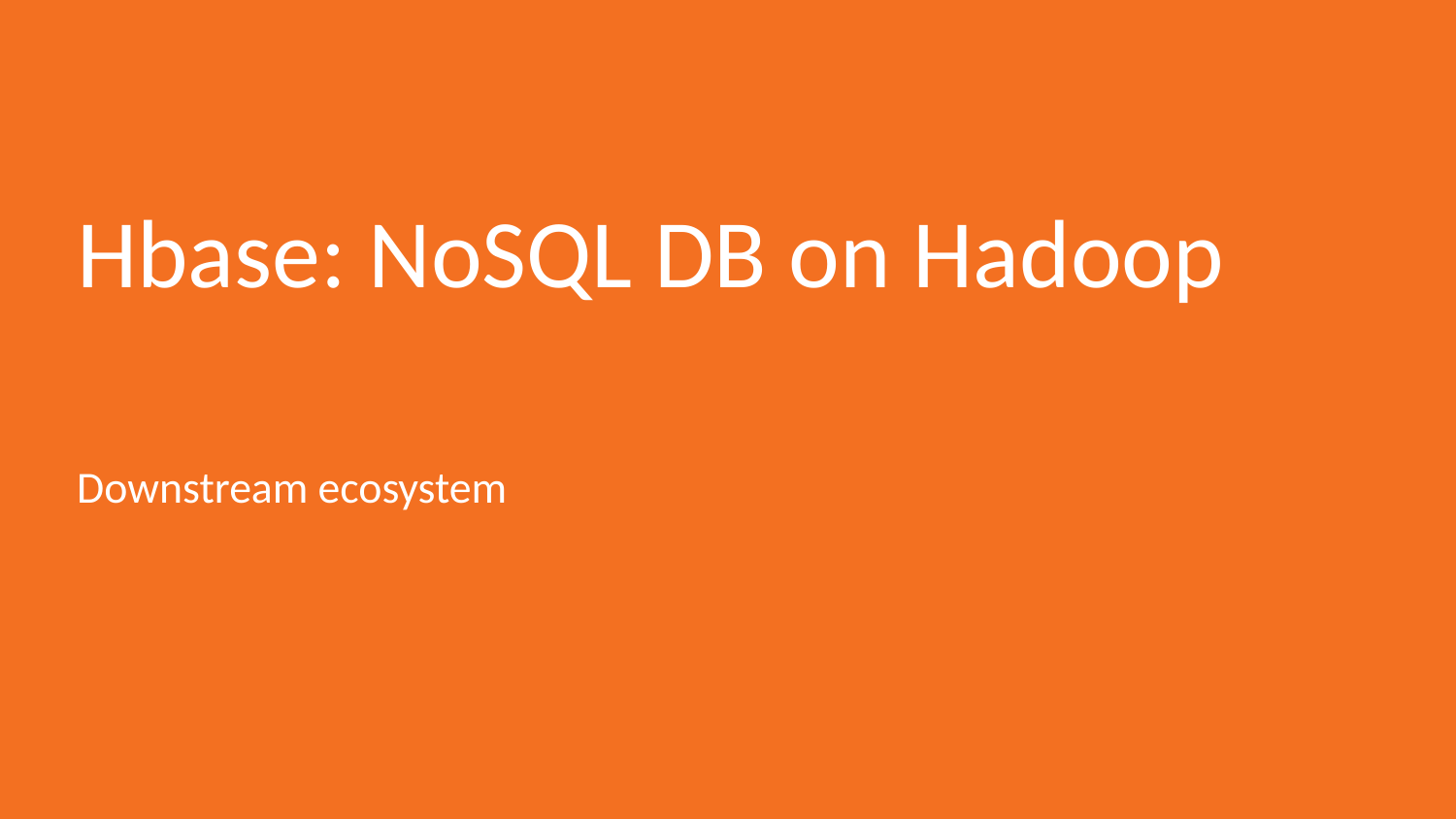

# Hbase: NoSQL DB on Hadoop
Downstream ecosystem